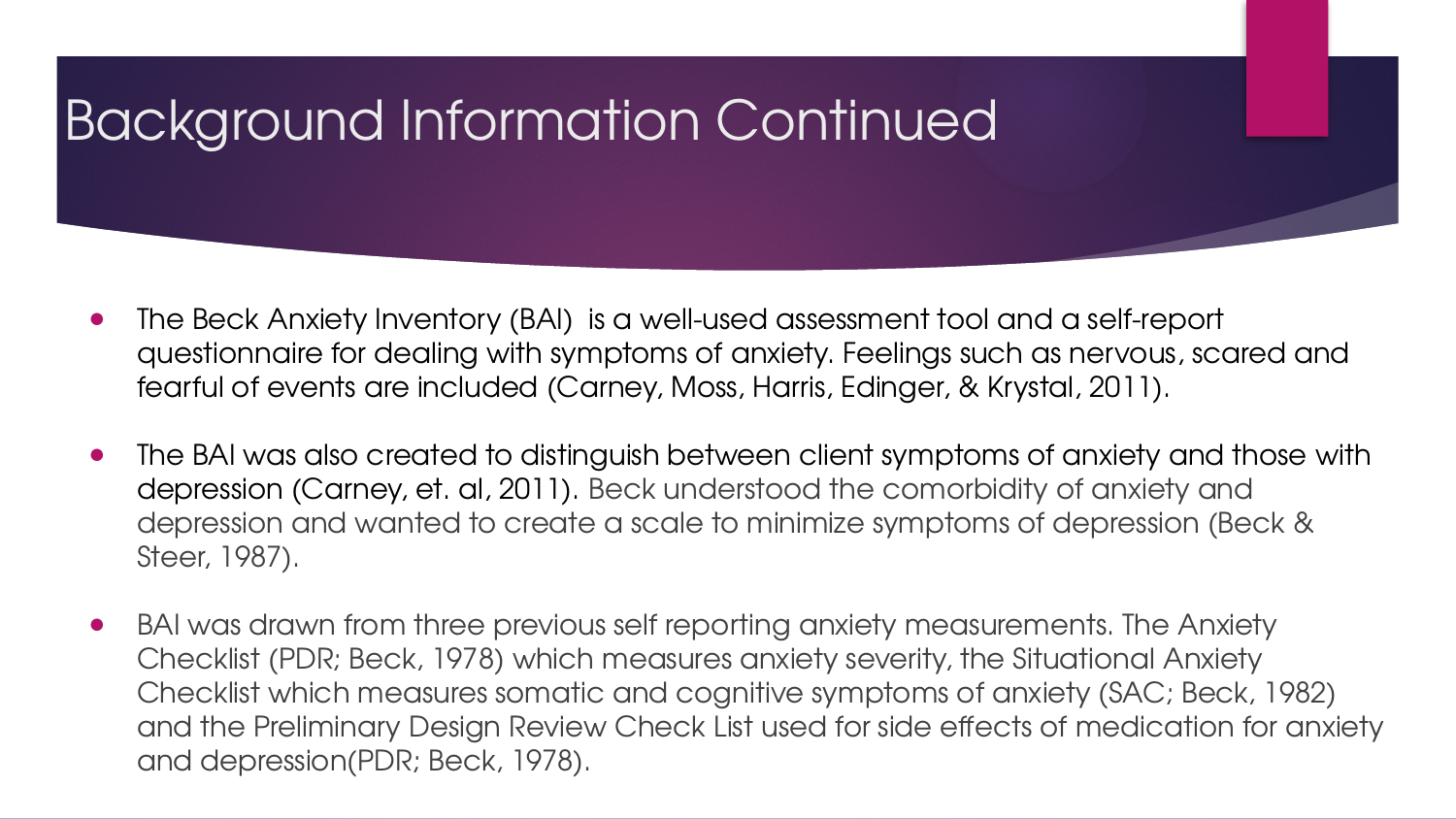

# Background Information Continued

The Beck Anxiety Inventory (BAI)  is a well-used assessment tool and a self-report questionnaire for dealing with symptoms of anxiety. Feelings such as nervous, scared and fearful of events are included (Carney, Moss, Harris, Edinger, & Krystal, 2011).

The BAI was also created to distinguish between client symptoms of anxiety and those with depression (Carney, et. al, 2011). Beck understood the comorbidity of anxiety and depression and wanted to create a scale to minimize symptoms of depression (Beck & Steer, 1987).

BAI was drawn from three previous self reporting anxiety measurements. The Anxiety Checklist (PDR; Beck, 1978) which measures anxiety severity, the Situational Anxiety Checklist which measures somatic and cognitive symptoms of anxiety (SAC; Beck, 1982) and the Preliminary Design Review Check List used for side effects of medication for anxiety and depression(PDR; Beck, 1978).